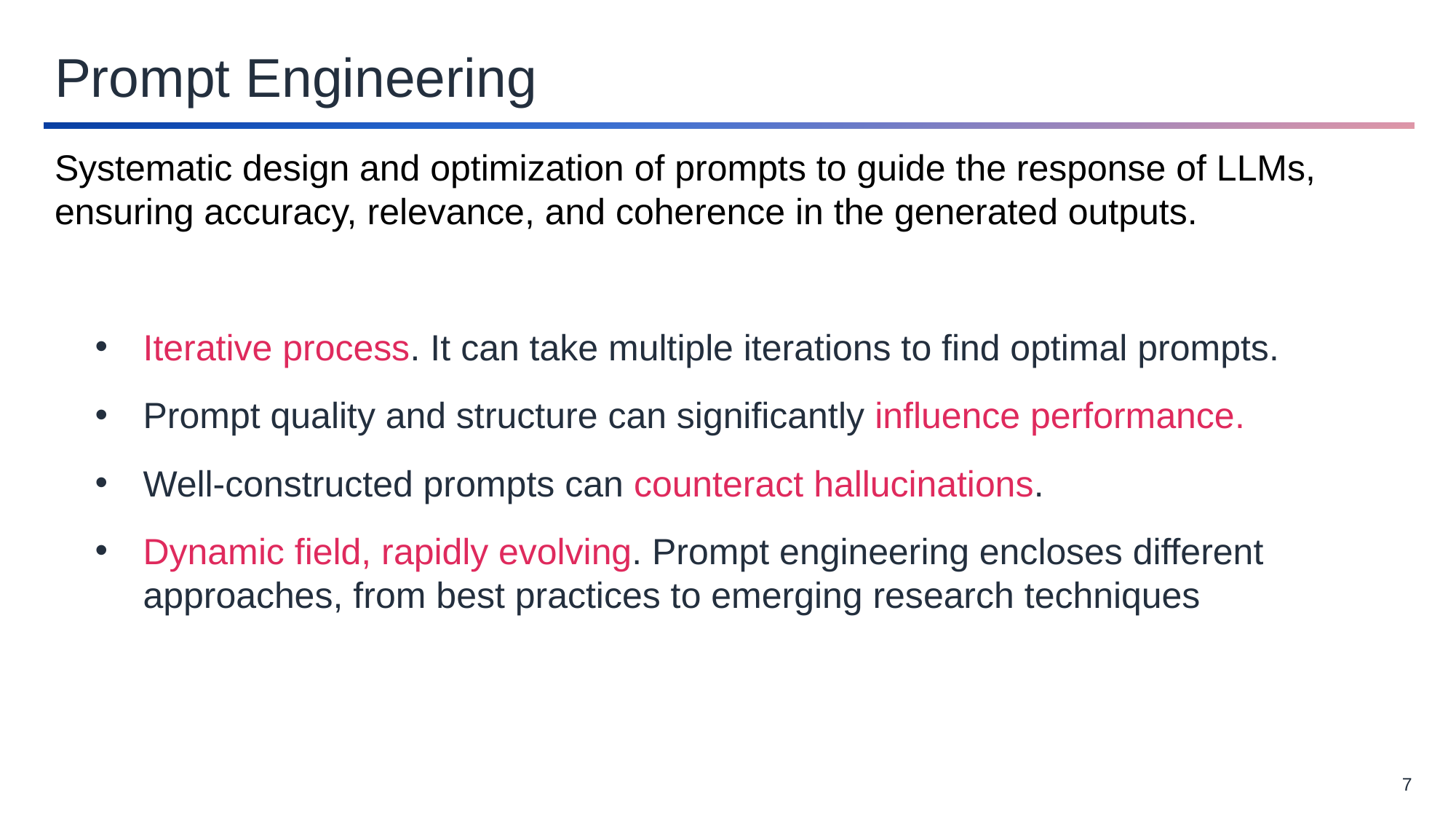

# Prompt Engineering
Systematic design and optimization of prompts to guide the response of LLMs, ensuring accuracy, relevance, and coherence in the generated outputs.

Iterative process. It can take multiple iterations to find optimal prompts.
Prompt quality and structure can significantly influence performance.
Well-constructed prompts can counteract hallucinations.
Dynamic field, rapidly evolving. Prompt engineering encloses different approaches, from best practices to emerging research techniques
7